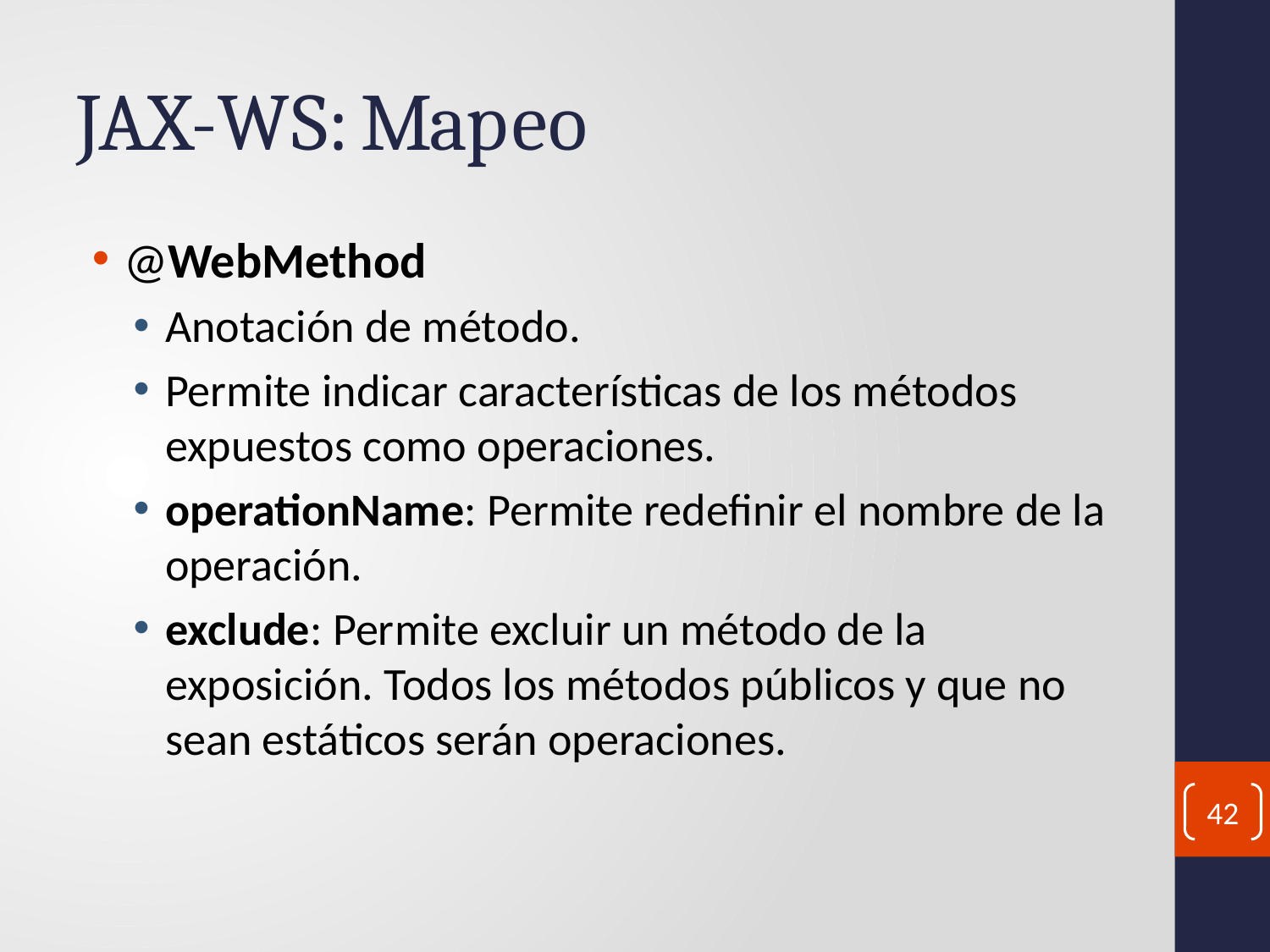

# JAX-WS: Mapeo
@WebMethod
Anotación de método.
Permite indicar características de los métodos expuestos como operaciones.
operationName: Permite redefinir el nombre de la operación.
exclude: Permite excluir un método de la exposición. Todos los métodos públicos y que no sean estáticos serán operaciones.
42